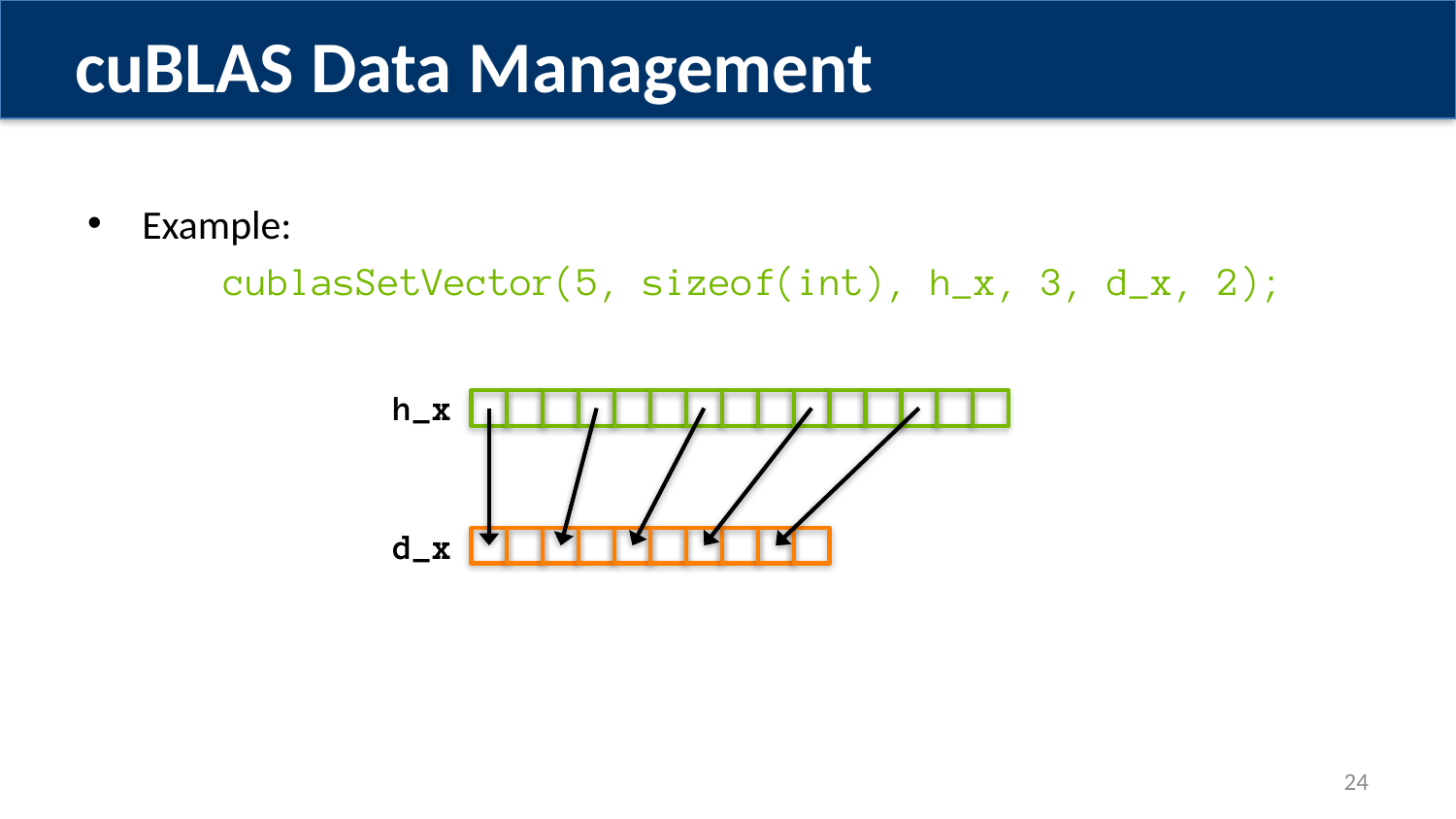

cuBLAS Data Management
Example:
cublasSetVector(5, sizeof(int), h_x, 3, d_x, 2);
h_x

d_x

24